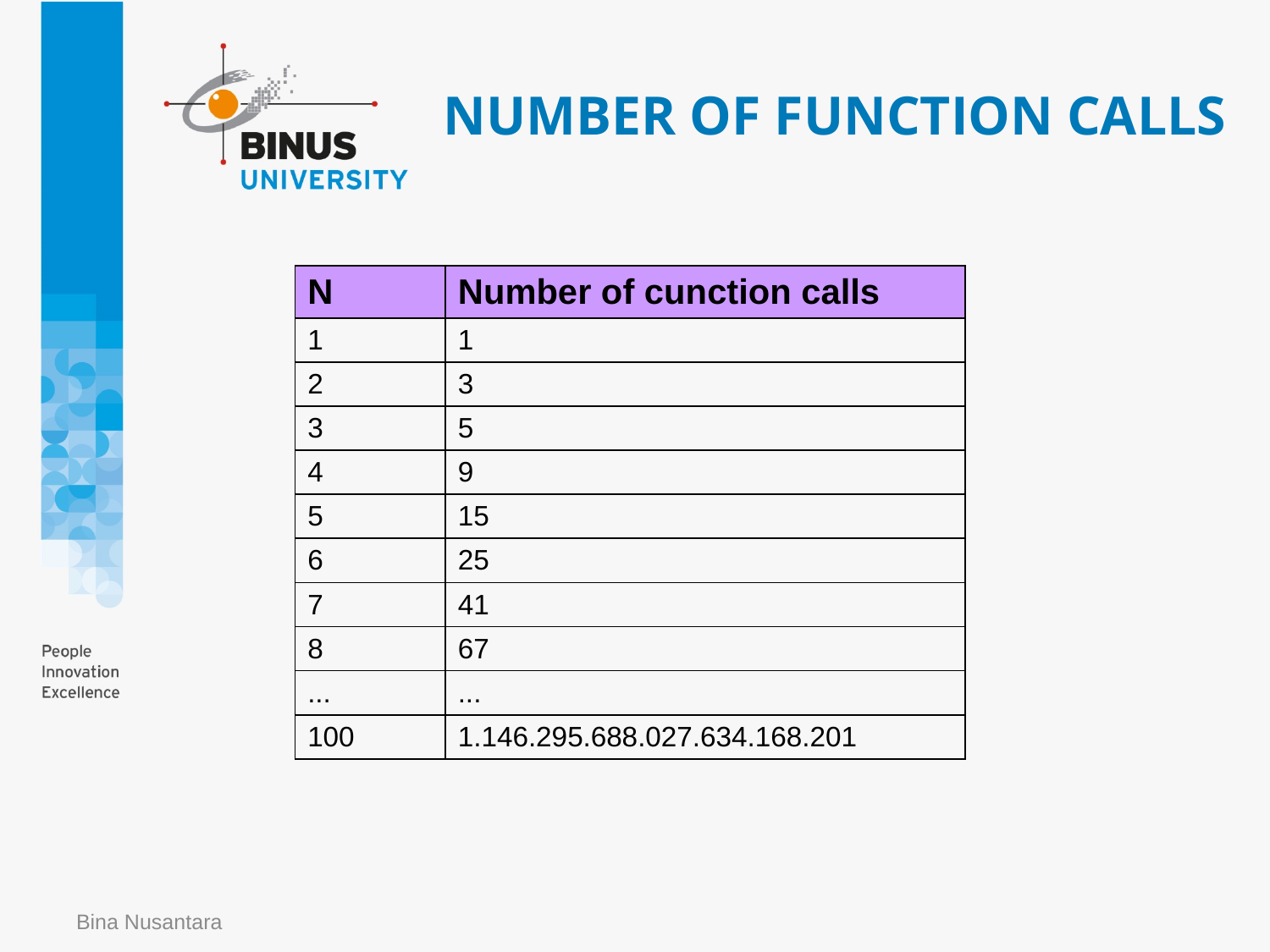

# NUMBER OF FUNCTION CALLS
| N | Number of cunction calls |
| --- | --- |
| 1 | 1 |
| 2 | 3 |
| 3 | 5 |
| 4 | 9 |
| 5 | 15 |
| 6 | 25 |
| 7 | 41 |
| 8 | 67 |
| ... | ... |
| 100 | 1.146.295.688.027.634.168.201 |
Bina Nusantara